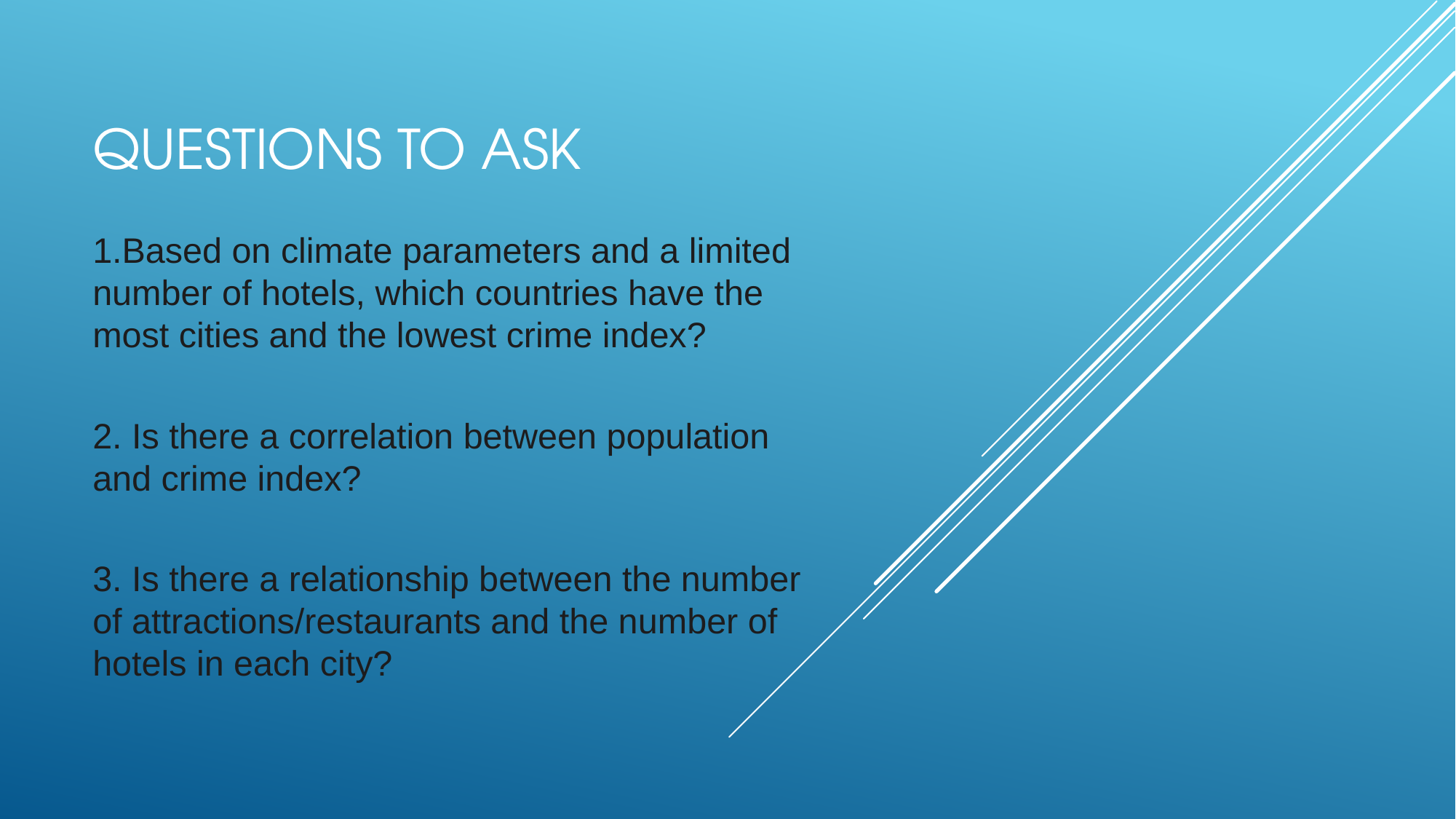

# Questions to ask
1.Based on climate parameters and a limited number of hotels, which countries have the most cities and the lowest crime index?
2. Is there a correlation between population and crime index?
3. Is there a relationship between the number of attractions/restaurants and the number of hotels in each city?